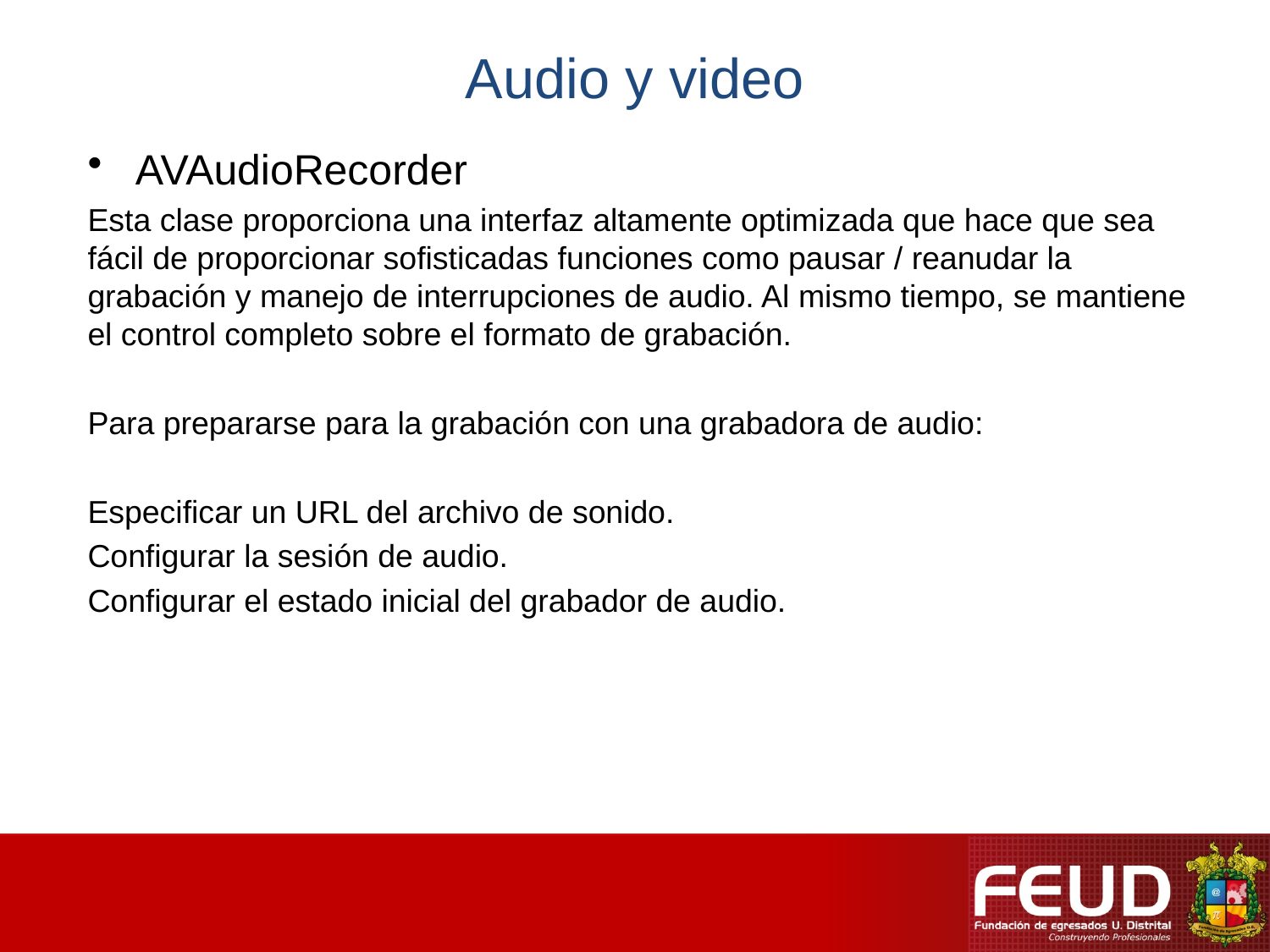

# Audio y video
AVAudioRecorder
Esta clase proporciona una interfaz altamente optimizada que hace que sea fácil de proporcionar sofisticadas funciones como pausar / reanudar la grabación y manejo de interrupciones de audio. Al mismo tiempo, se mantiene el control completo sobre el formato de grabación.

Para prepararse para la grabación con una grabadora de audio:

Especificar un URL del archivo de sonido.
Configurar la sesión de audio.
Configurar el estado inicial del grabador de audio.